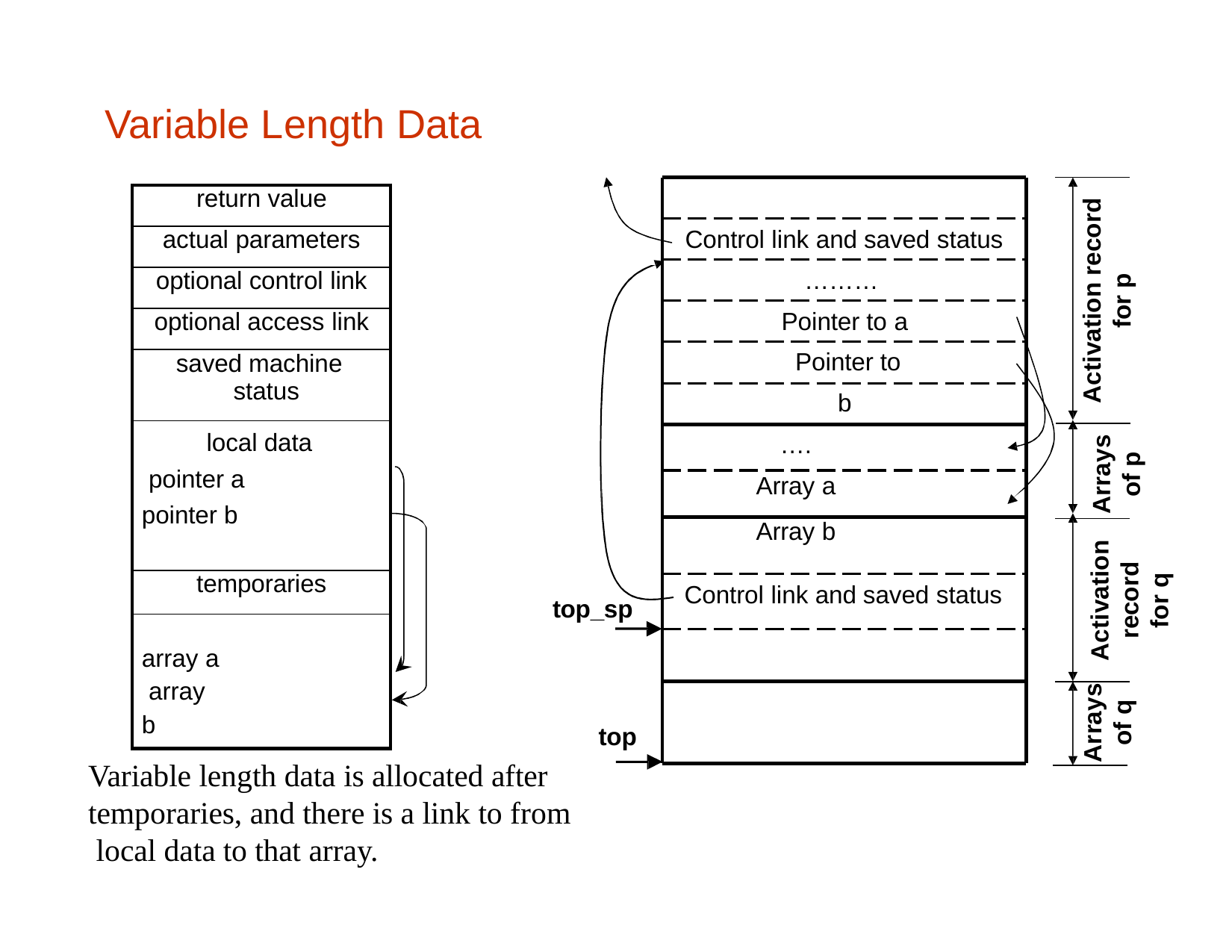

# Variable Length Data

| return value |
| --- |
| actual parameters |
| optional control link |
| optional access link |
| saved machine status |
| local data pointer a pointer b |
| temporaries |
| array a array b |
Activation record
for p

Control link and saved status
………  Pointer to a  Pointer to b
….
Array a
Array b

Arrays
of p

Activation
record for q

Control link and saved status
top_sp

Arrays
of q
top
Variable length data is allocated after  temporaries, and there is a link to from  local data to that array.